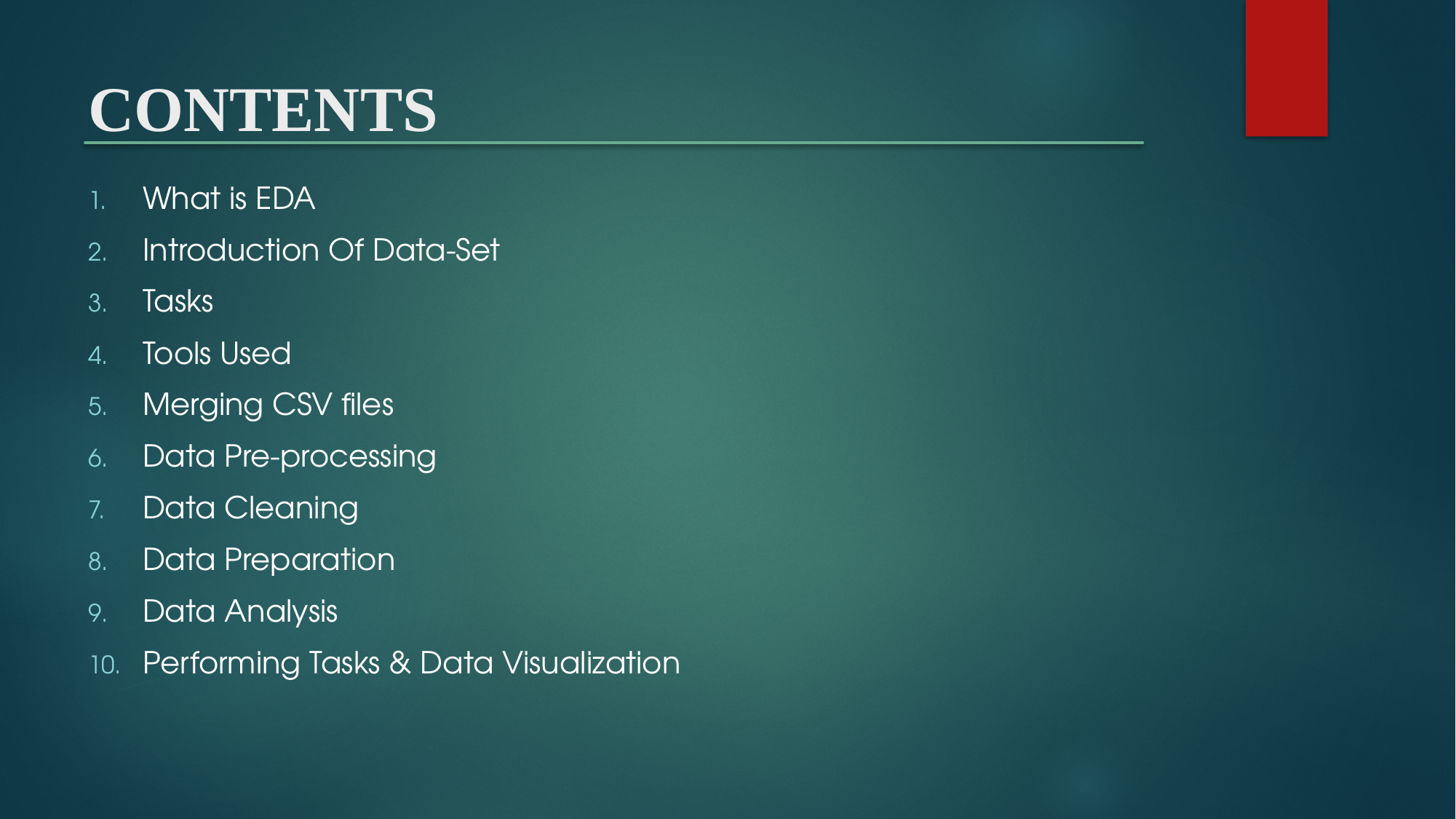

# CONTENTS
What is EDA
Introduction Of Data-Set
Tasks
Tools Used
Merging CSV files
Data Pre-processing
Data Cleaning
Data Preparation
Data Analysis
Performing Tasks & Data Visualization